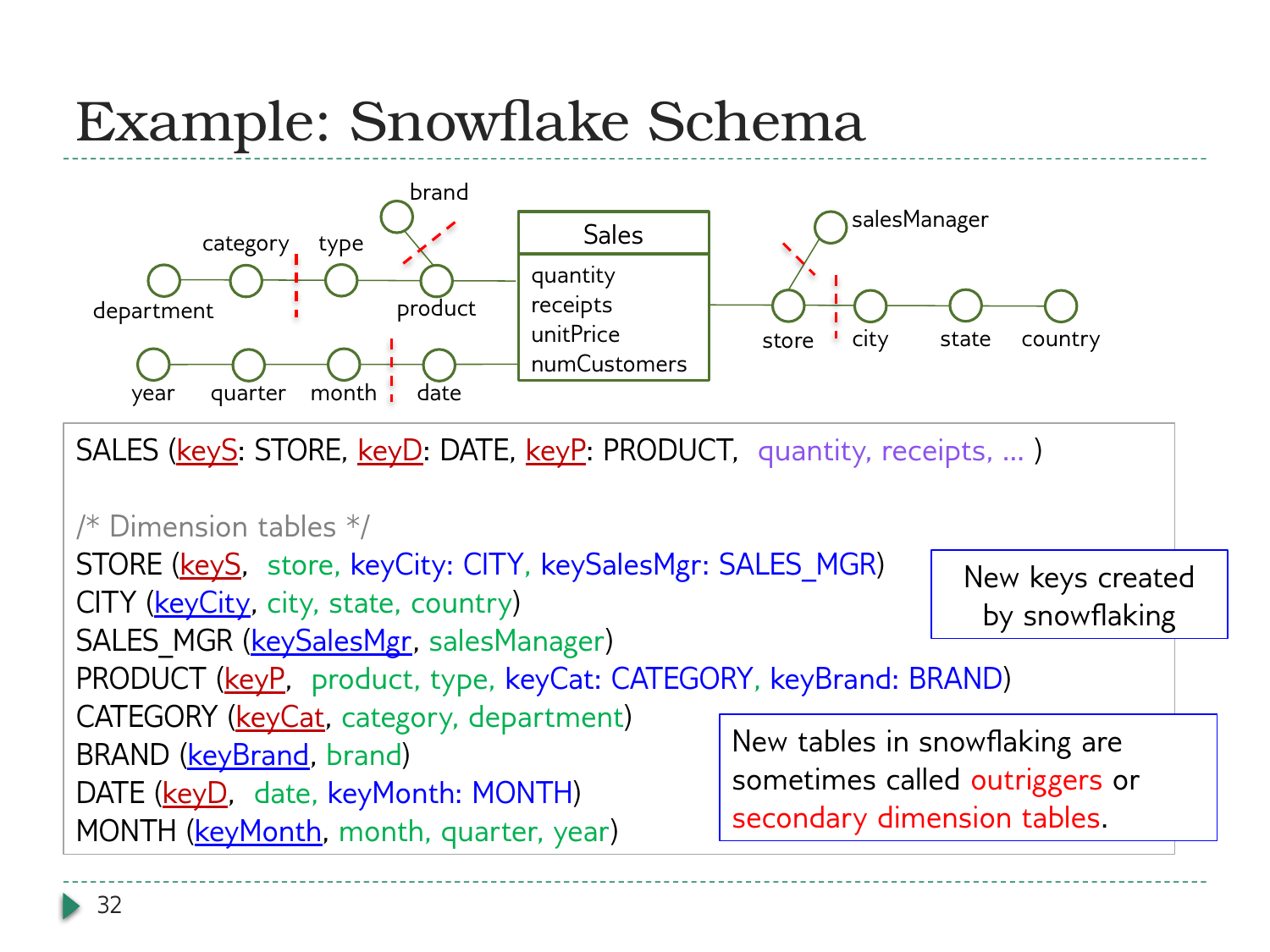

# Example: Snowflake Schema
brand
salesManager

Sales

category
type
quantity
receipts
unitPrice
numCustomers

product
department

city
state
country
store

year
quarter
month
date
SALES (keyS: STORE, keyD: DATE, keyP: PRODUCT,  quantity, receipts, … )

/* Dimension tables */
STORE (keyS,  store, keyCity: CITY, keySalesMgr: SALES_MGR)
CITY (keyCity, city, state, country)
SALES_MGR (keySalesMgr, salesManager)
PRODUCT (keyP,  product, type, keyCat: CATEGORY, keyBrand: BRAND)
CATEGORY (keyCat, category, department)
BRAND (keyBrand, brand)
DATE (keyD,  date, keyMonth: MONTH)
MONTH (keyMonth, month, quarter, year)
New keys created by snowflaking
New tables in snowflaking are sometimes called outriggers or secondary dimension tables.
32